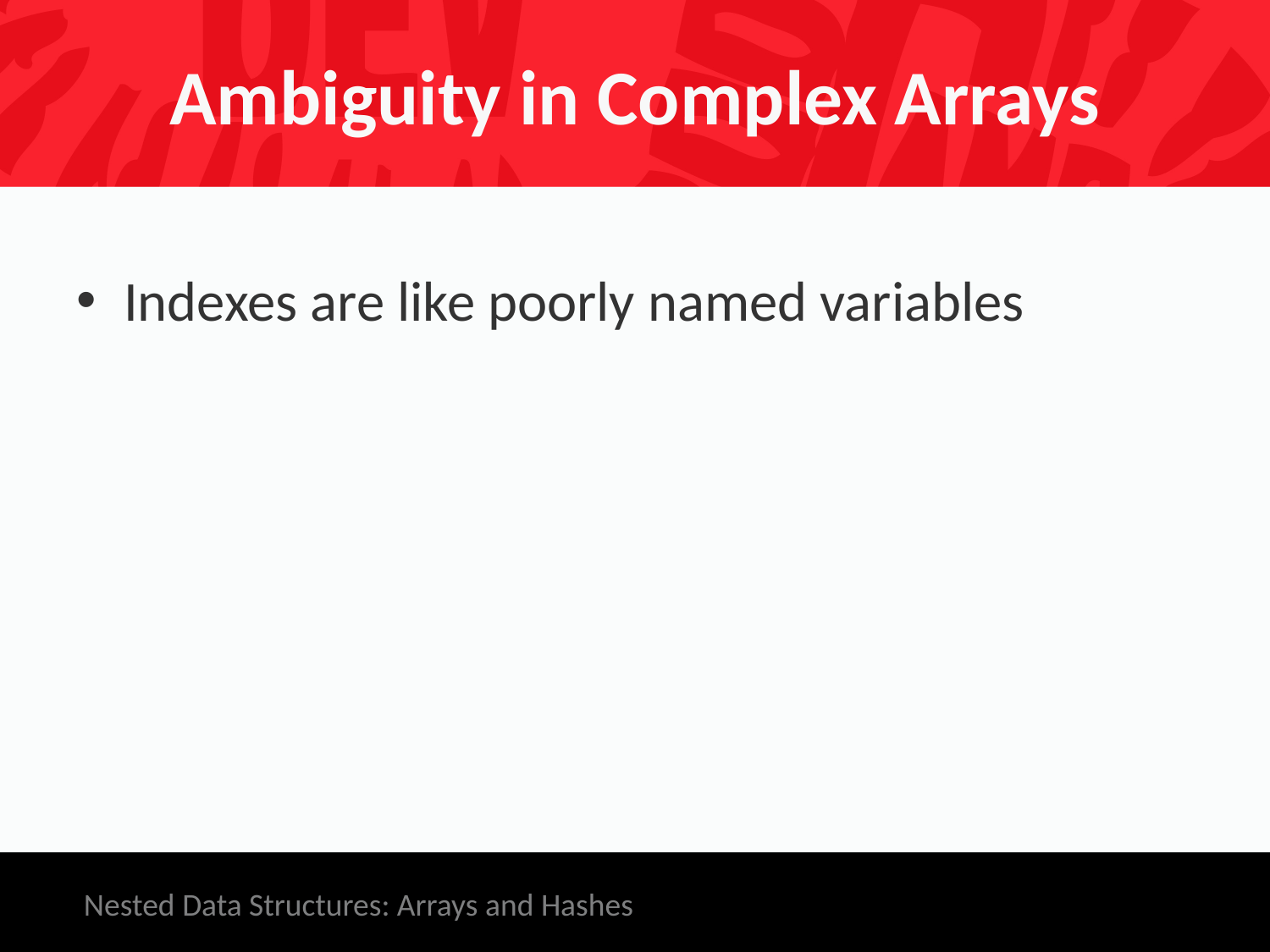

# Ambiguity in Complex Arrays
Indexes are like poorly named variables
Nested Data Structures: Arrays and Hashes